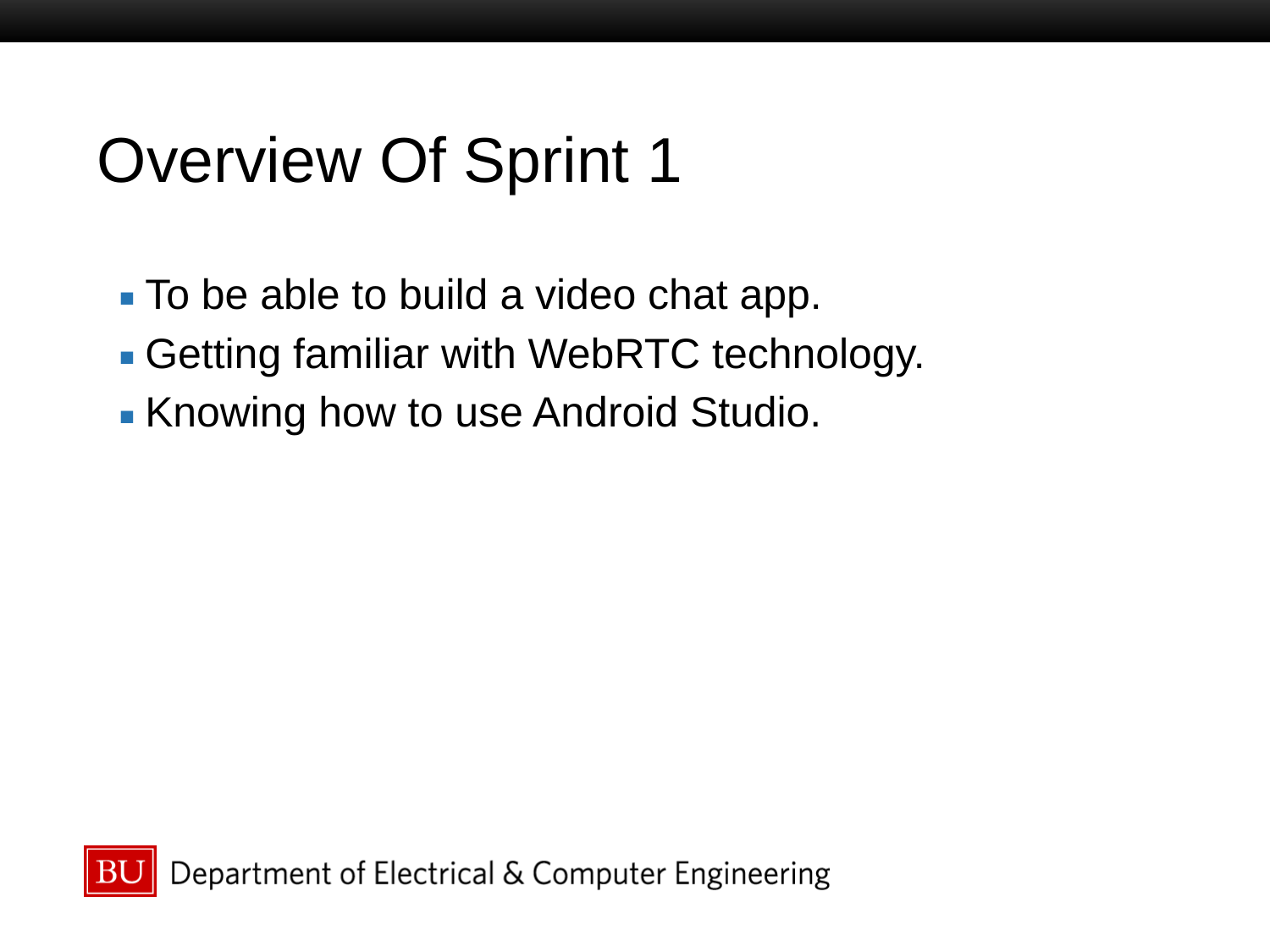

# Overview Of Sprint 1
To be able to build a video chat app.
Getting familiar with WebRTC technology.
Knowing how to use Android Studio.